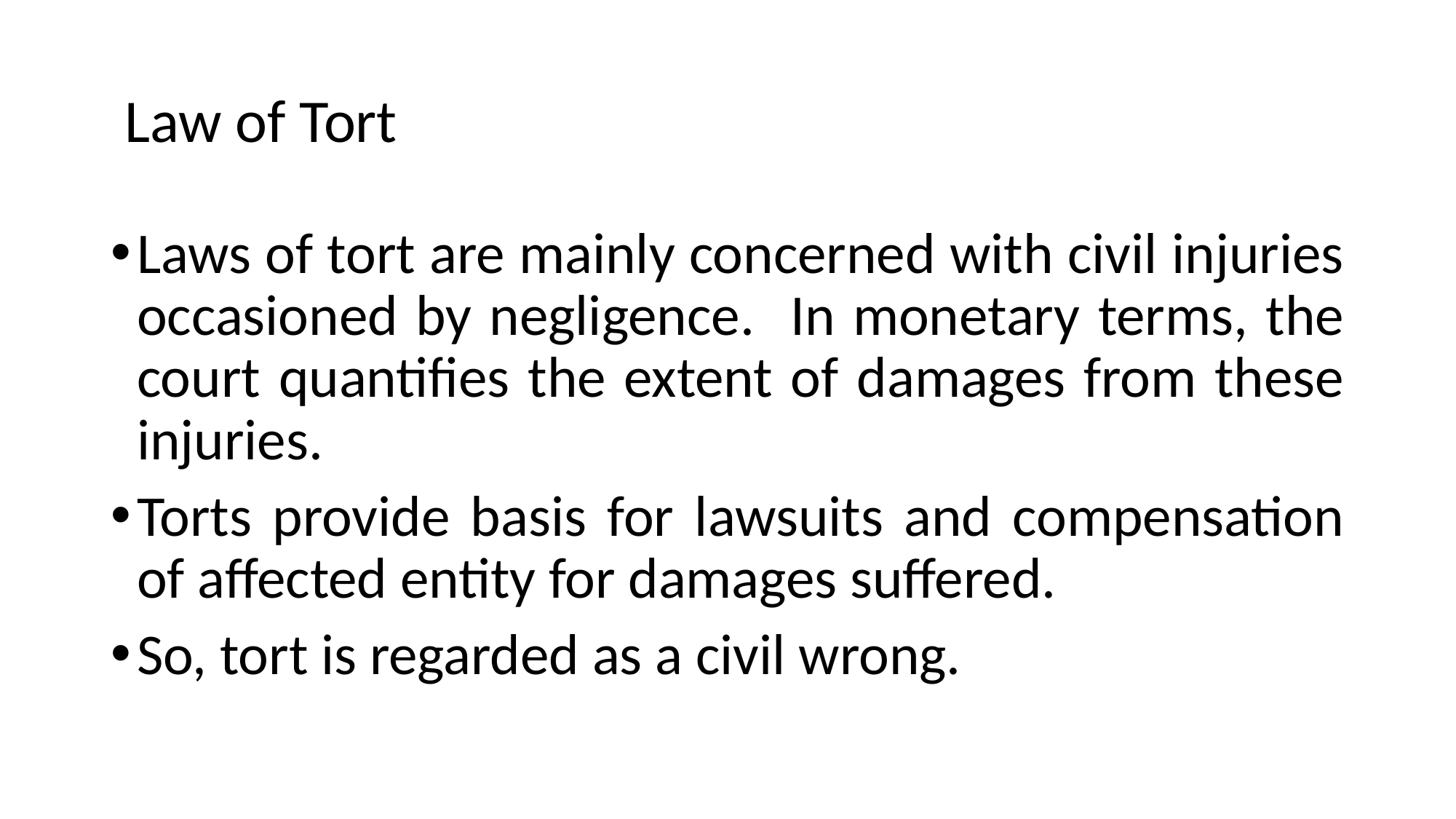

# Law of Tort
Laws of tort are mainly concerned with civil injuries occasioned by negligence.  In monetary terms, the court quantifies the extent of damages from these injuries.
Torts provide basis for lawsuits and compensation of affected entity for damages suffered.
So, tort is regarded as a civil wrong.